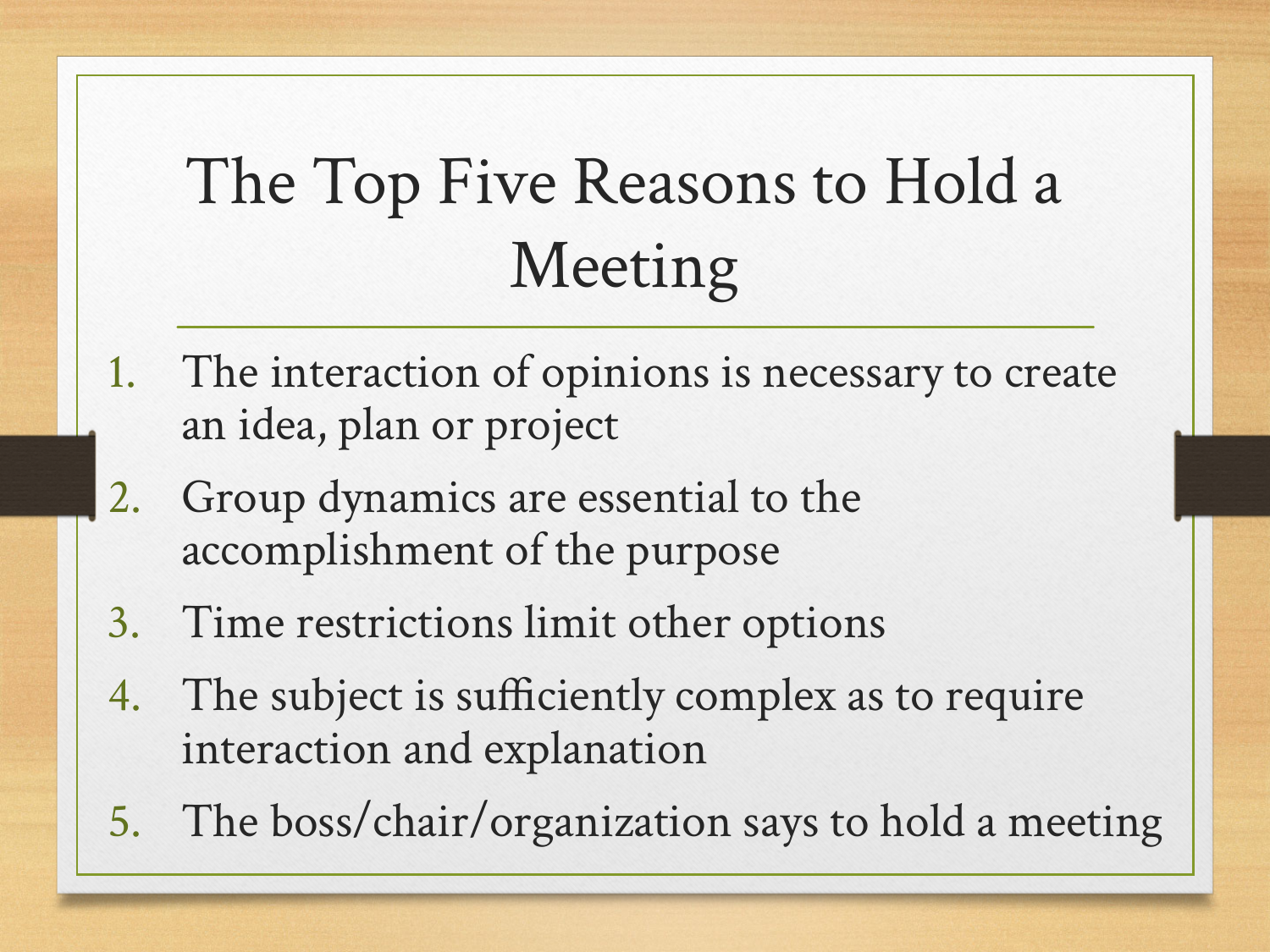

# The Top Five Reasons to Hold a Meeting
The interaction of opinions is necessary to create an idea, plan or project
Group dynamics are essential to the accomplishment of the purpose
Time restrictions limit other options
The subject is sufficiently complex as to require interaction and explanation
The boss/chair/organization says to hold a meeting